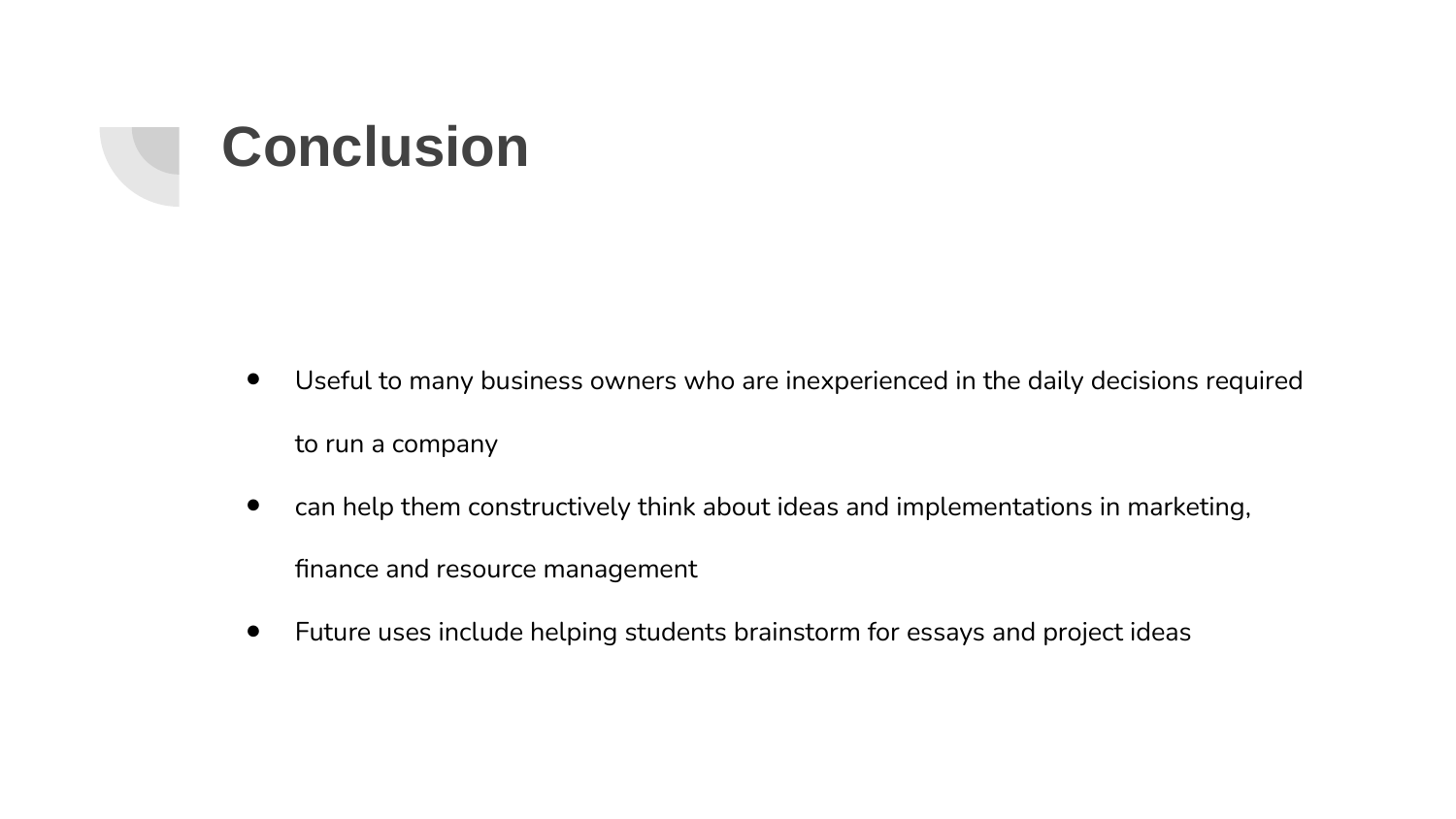

# Conclusion
Useful to many business owners who are inexperienced in the daily decisions required to run a company
can help them constructively think about ideas and implementations in marketing, finance and resource management
Future uses include helping students brainstorm for essays and project ideas